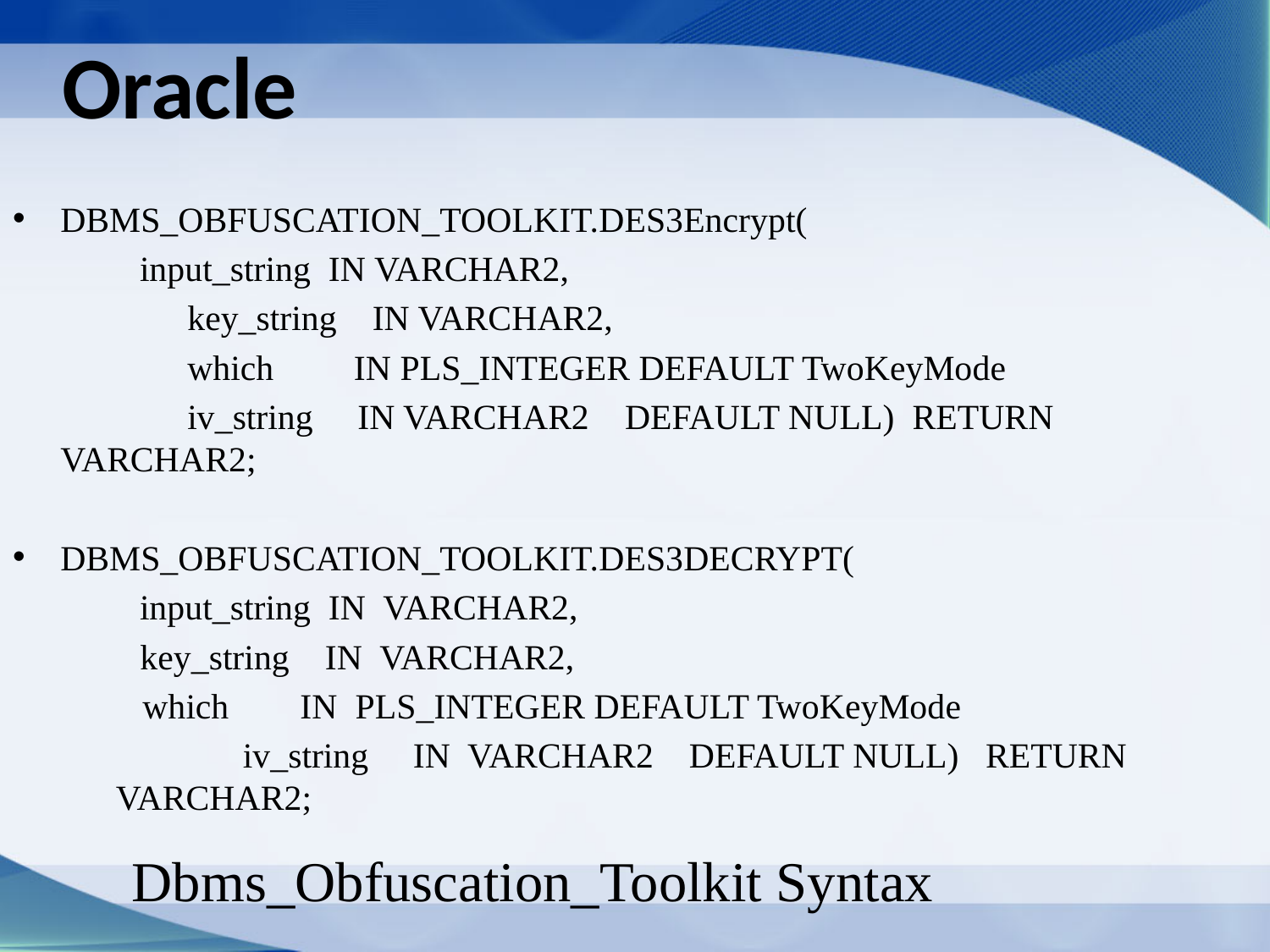

Oracle
DBMS_OBFUSCATION_TOOLKIT.DES3Encrypt(
	input_string  IN VARCHAR2,
		key_string    IN VARCHAR2,
		which         IN PLS_INTEGER DEFAULT TwoKeyMode
		iv_string     IN VARCHAR2    DEFAULT NULL)  RETURN VARCHAR2;

DBMS_OBFUSCATION_TOOLKIT.DES3DECRYPT(
	input_string  IN  VARCHAR2,
	   key_string    IN  VARCHAR2,
	   which        IN  PLS_INTEGER DEFAULT TwoKeyMode
		iv_string     IN  VARCHAR2    DEFAULT NULL)   RETURN VARCHAR2;
Dbms_Obfuscation_Toolkit Syntax